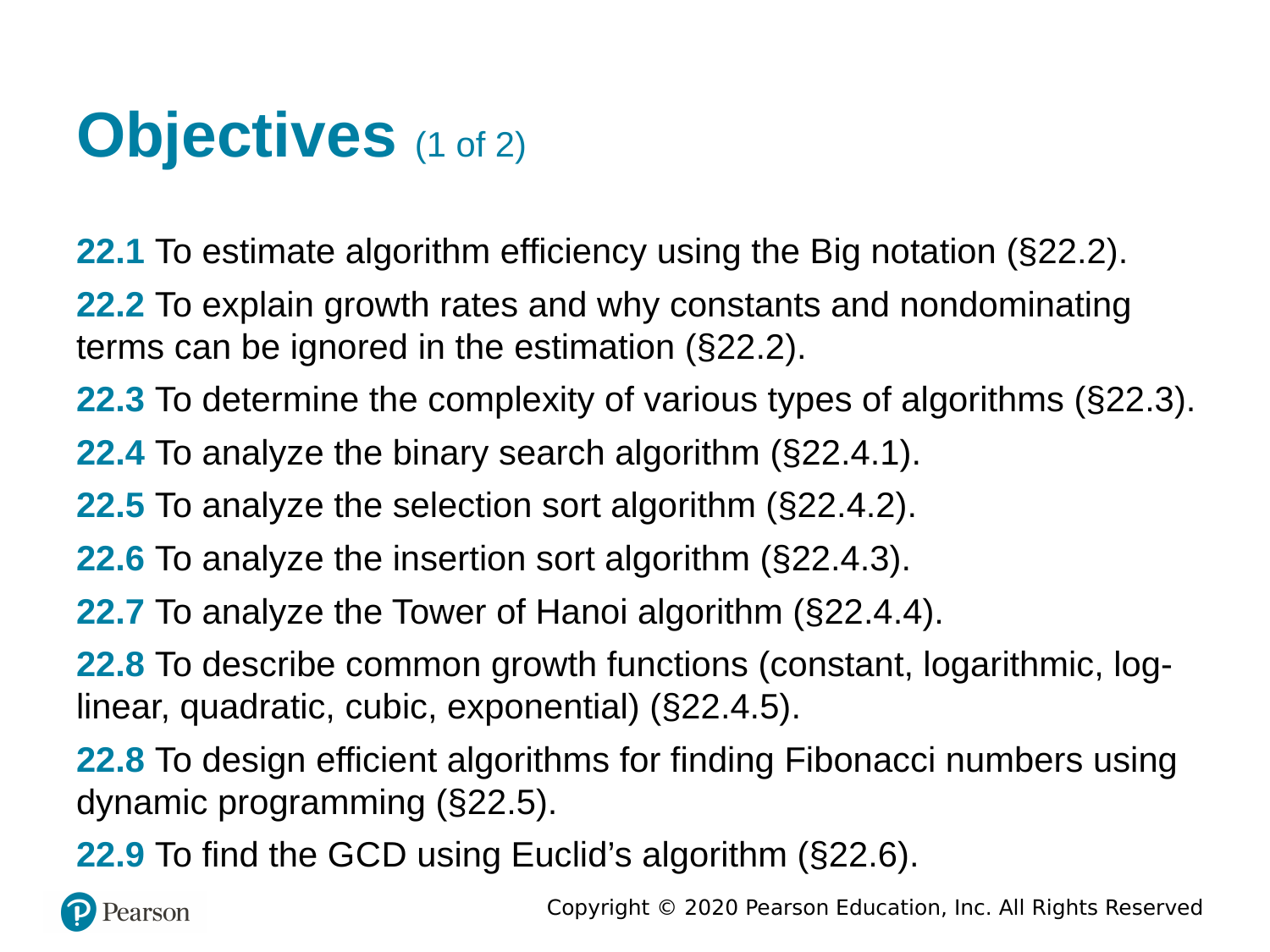

# Objectives (1 of 2)
22.1 To estimate algorithm efficiency using the Big notation (§22.2).
22.2 To explain growth rates and why constants and nondominating terms can be ignored in the estimation (§22.2).
22.3 To determine the complexity of various types of algorithms (§22.3).
22.4 To analyze the binary search algorithm (§22.4.1).
22.5 To analyze the selection sort algorithm (§22.4.2).
22.6 To analyze the insertion sort algorithm (§22.4.3).
22.7 To analyze the Tower of Hanoi algorithm (§22.4.4).
22.8 To describe common growth functions (constant, logarithmic, log-linear, quadratic, cubic, exponential) (§22.4.5).
22.8 To design efficient algorithms for finding Fibonacci numbers using dynamic programming (§22.5).
22.9 To find the G C D using Euclid’s algorithm (§22.6).